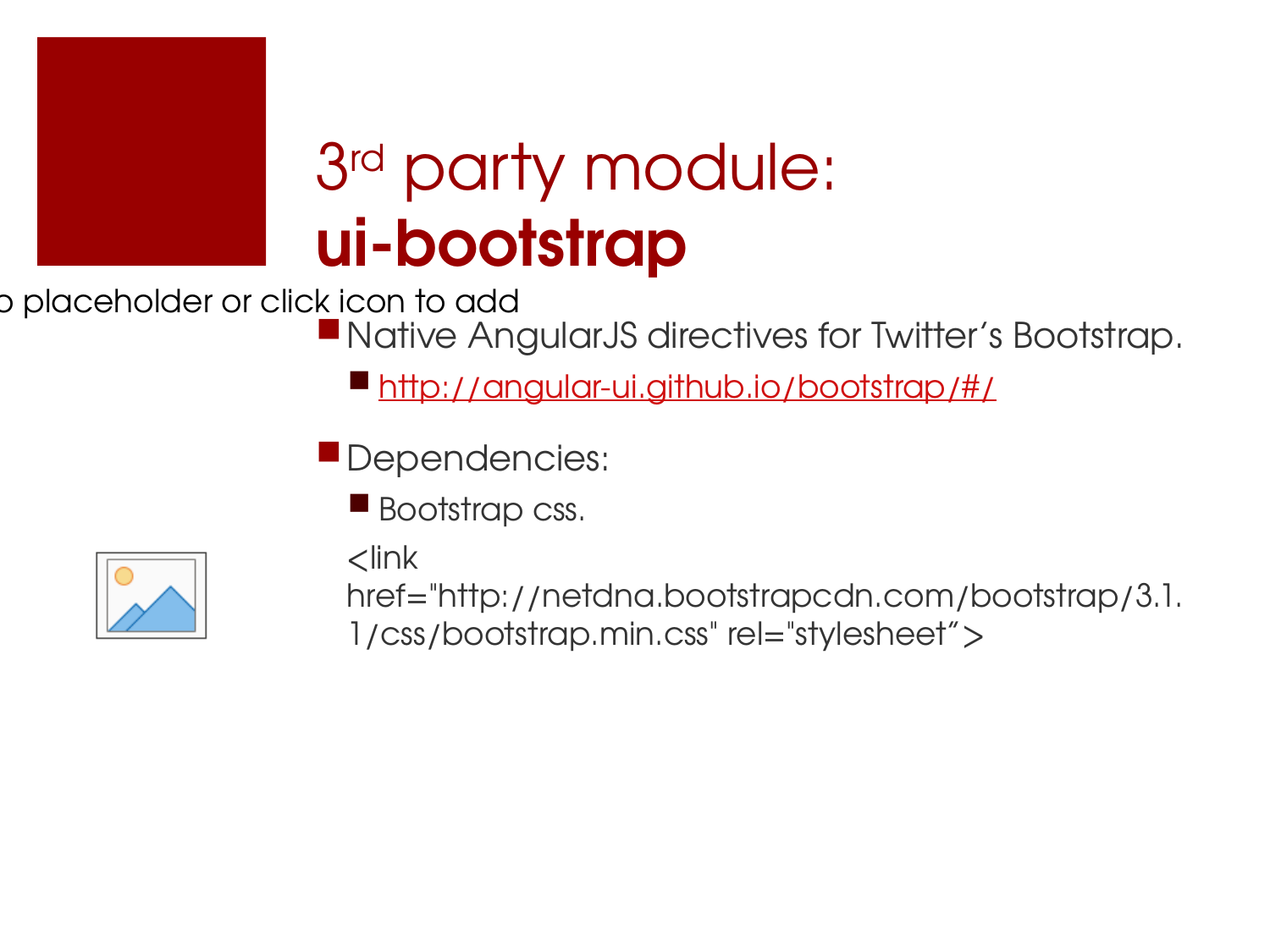

# 3rd party module: ui-bootstrap

Native AngularJS directives for Twitter’s Bootstrap.
http://angular-ui.github.io/bootstrap/#/
Dependencies:
Bootstrap css.
<link href="http://netdna.bootstrapcdn.com/bootstrap/3.1.1/css/bootstrap.min.css" rel="stylesheet”>